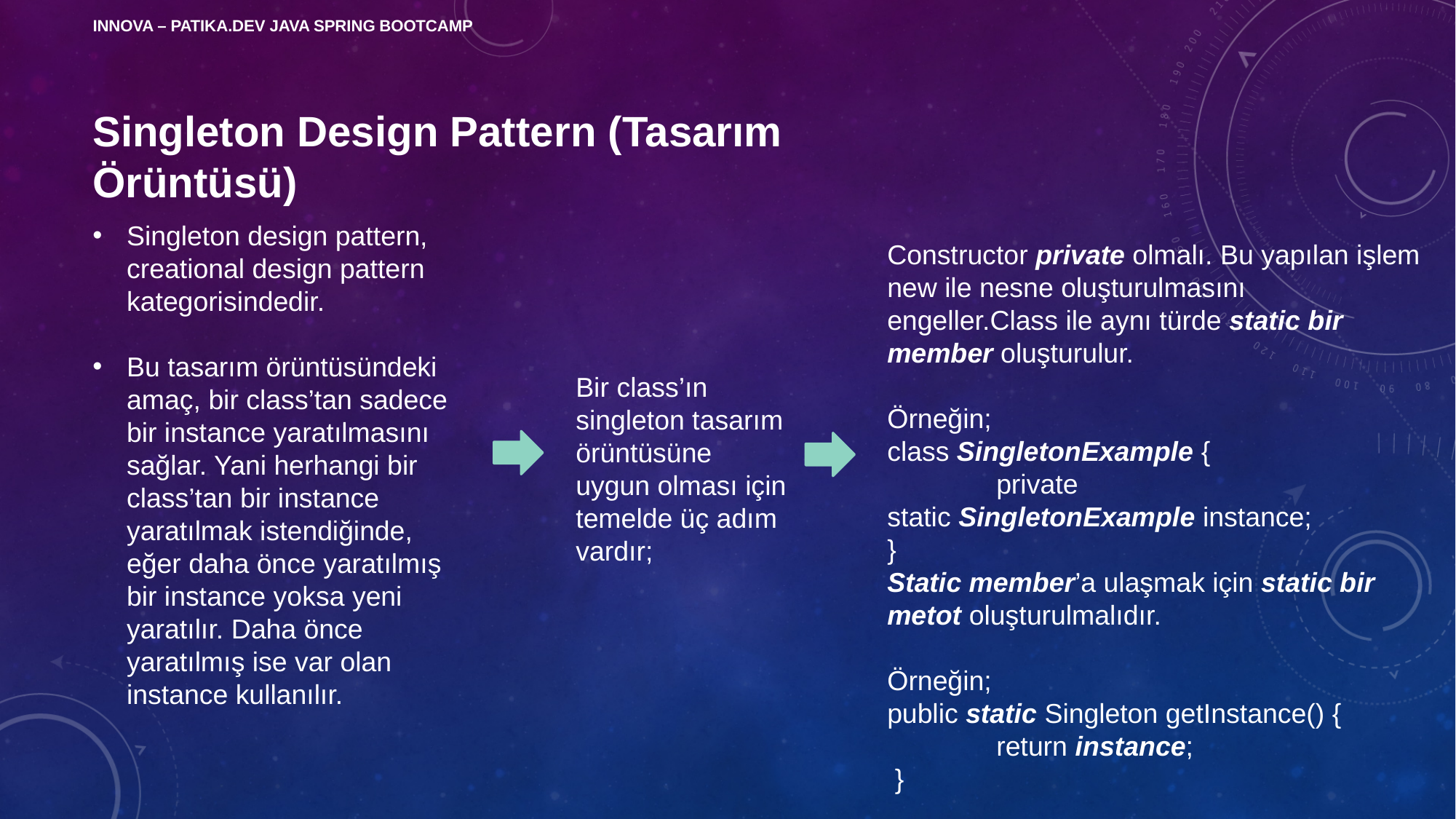

INNOVA – PATıKA.DEV JAVA SPRING BOOTCAMP
Singleton Design Pattern (Tasarım Örüntüsü)

Constructor private olmalı. Bu yapılan işlem new ile nesne oluşturulmasını engeller.Class ile aynı türde static bir member oluşturulur.

Örneğin;
class SingletonExample {
	private static SingletonExample instance;
}
Static member’a ulaşmak için static bir metot oluşturulmalıdır.
Örneğin;
public static Singleton getInstance() { 	return instance;
 }
Singleton design pattern, creational design pattern kategorisindedir.

Bu tasarım örüntüsündeki amaç, bir class’tan sadece bir instance yaratılmasını sağlar. Yani herhangi bir class’tan bir instance yaratılmak istendiğinde, eğer daha önce yaratılmış bir instance yoksa yeni yaratılır. Daha önce yaratılmış ise var olan instance kullanılır.

Bir class’ın singleton tasarım örüntüsüne uygun olması için temelde üç adım vardır;